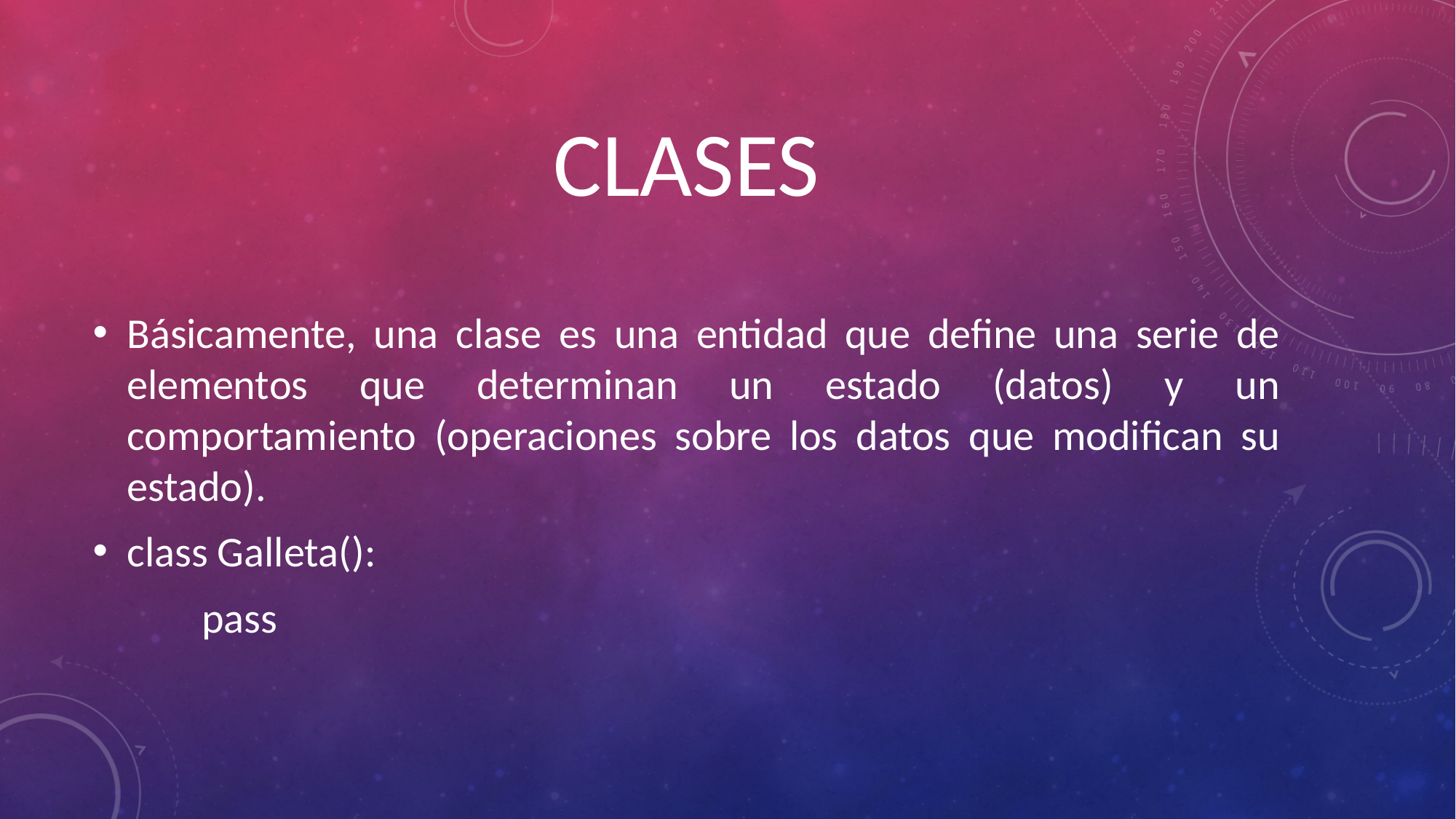

# Clases
Básicamente, una clase es una entidad que define una serie de elementos que determinan un estado (datos) y un comportamiento (operaciones sobre los datos que modifican su estado).
class Galleta():
pass